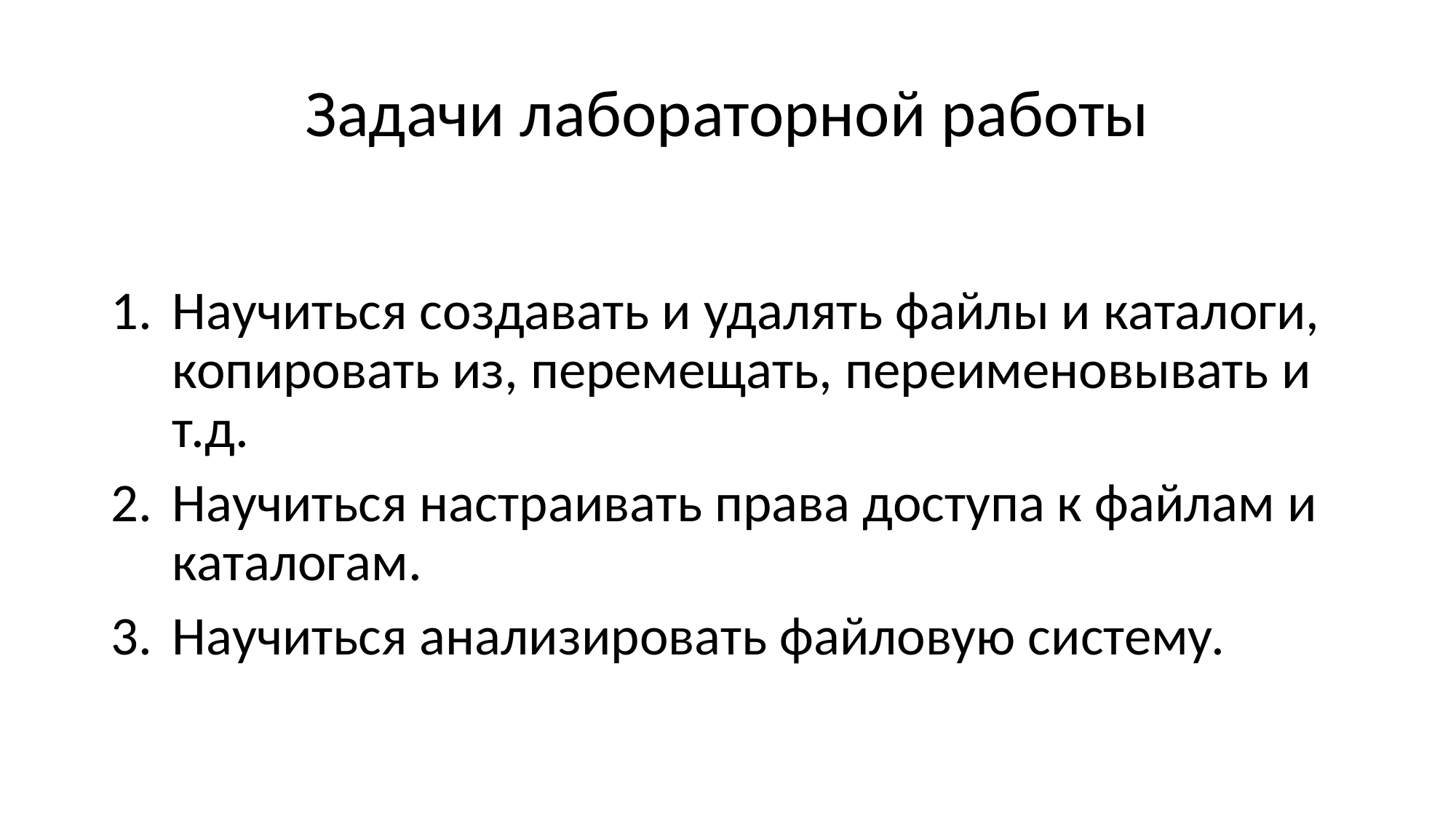

# Задачи лабораторной работы
Научиться создавать и удалять файлы и каталоги, копировать из, перемещать, переименовывать и т.д.
Научиться настраивать права доступа к файлам и каталогам.
Научиться анализировать файловую систему.